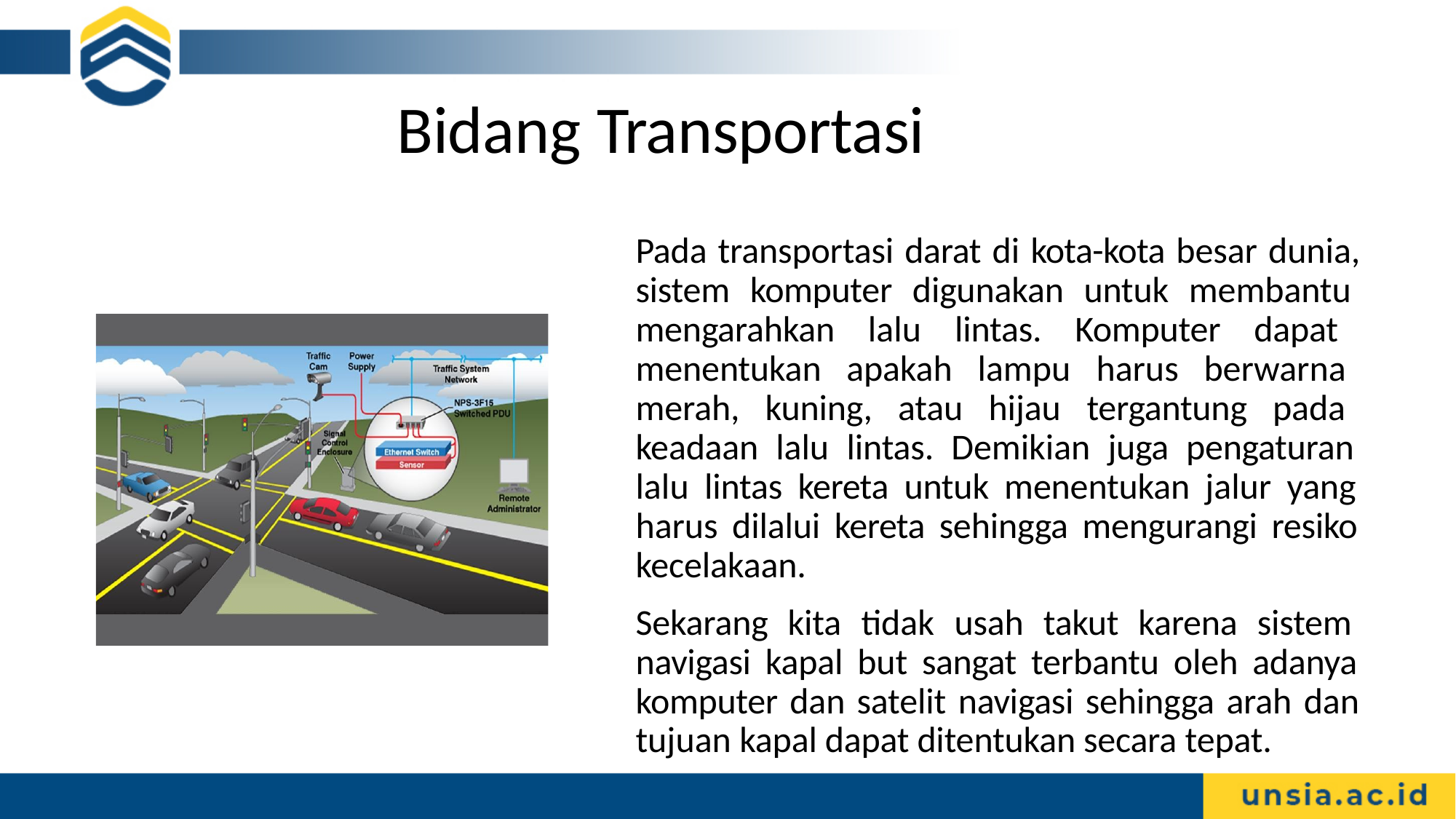

# Bidang Transportasi
Pada transportasi darat di kota-kota besar dunia,  sistem komputer digunakan untuk membantu  mengarahkan lalu lintas. Komputer dapat  menentukan apakah lampu harus berwarna  merah, kuning, atau hijau tergantung pada  keadaan lalu lintas. Demikian juga pengaturan  lalu lintas kereta untuk menentukan jalur yang  harus dilalui kereta sehingga mengurangi resiko  kecelakaan.
Sekarang kita tidak usah takut karena sistem  navigasi kapal but sangat terbantu oleh adanya  komputer dan satelit navigasi sehingga arah dan  tujuan kapal dapat ditentukan secara tepat.